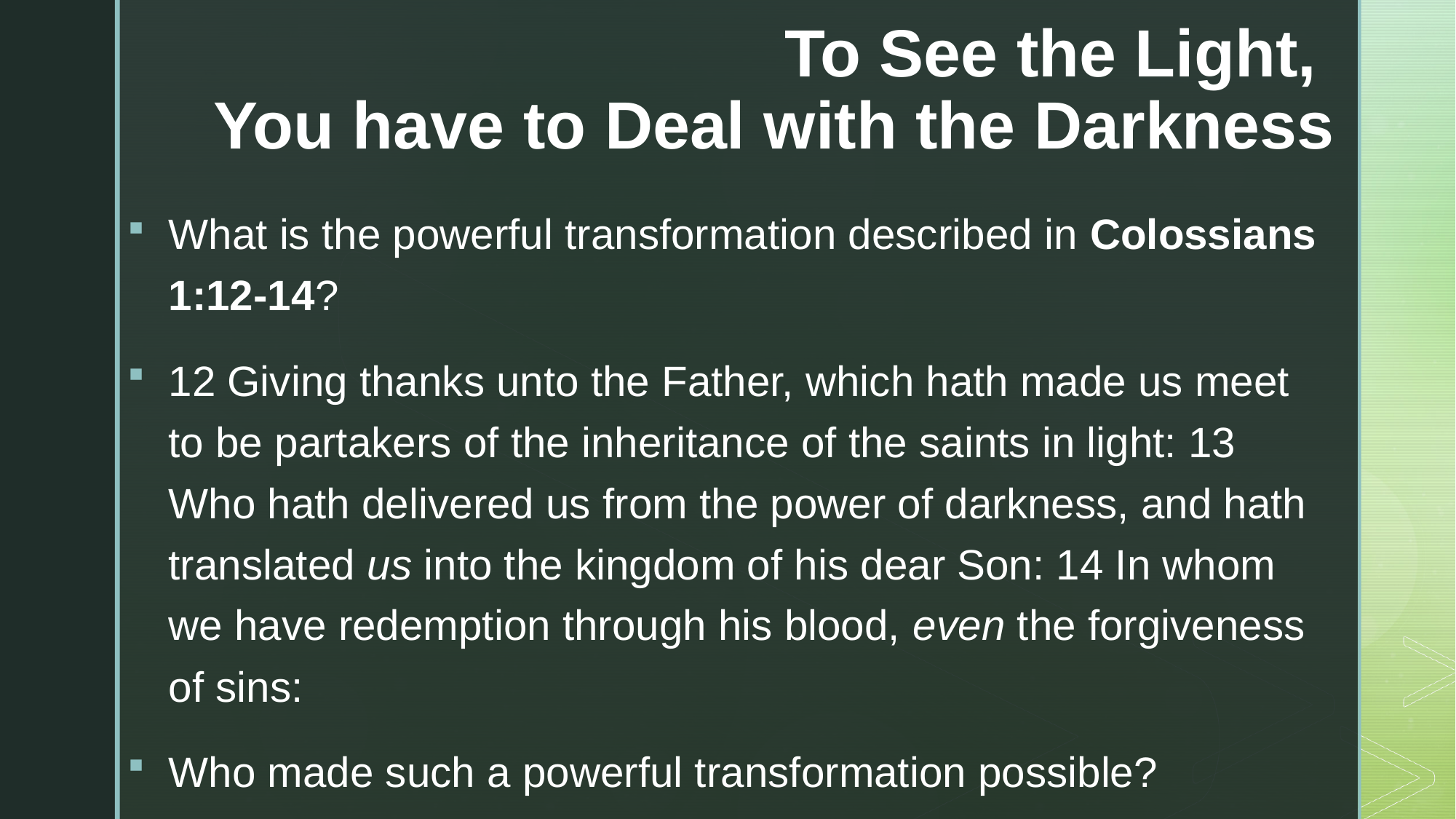

# To See the Light, You have to Deal with the Darkness
What is the powerful transformation described in Colossians 1:12-14?
12 Giving thanks unto the Father, which hath made us meet to be partakers of the inheritance of the saints in light: 13 Who hath delivered us from the power of darkness, and hath translated us into the kingdom of his dear Son: 14 In whom we have redemption through his blood, even the forgiveness of sins:
Who made such a powerful transformation possible?